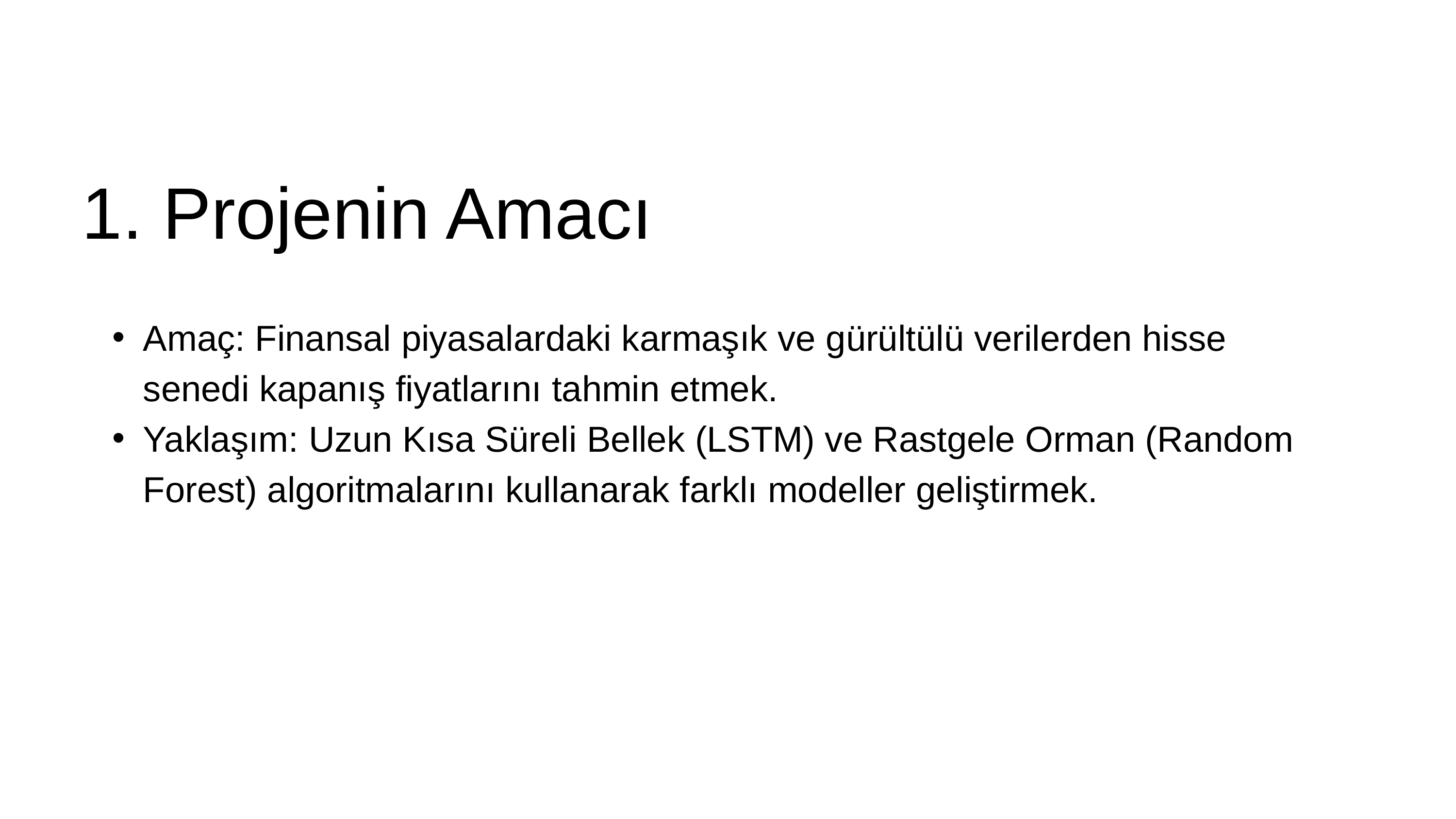

1. Projenin Amacı
Amaç: Finansal piyasalardaki karmaşık ve gürültülü verilerden hisse senedi kapanış fiyatlarını tahmin etmek.
Yaklaşım: Uzun Kısa Süreli Bellek (LSTM) ve Rastgele Orman (Random Forest) algoritmalarını kullanarak farklı modeller geliştirmek.